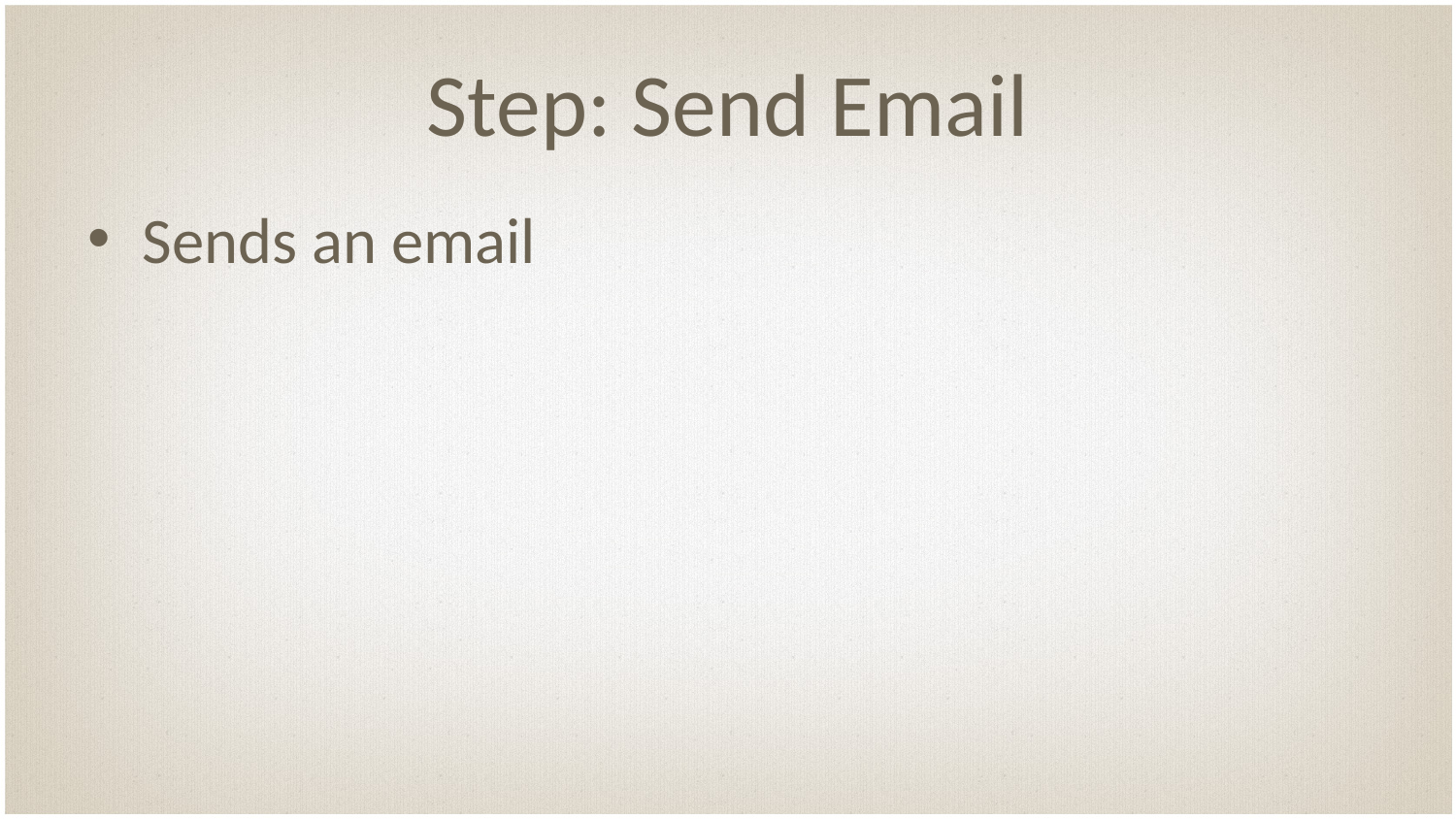

# Step: Send Email
Sends an email